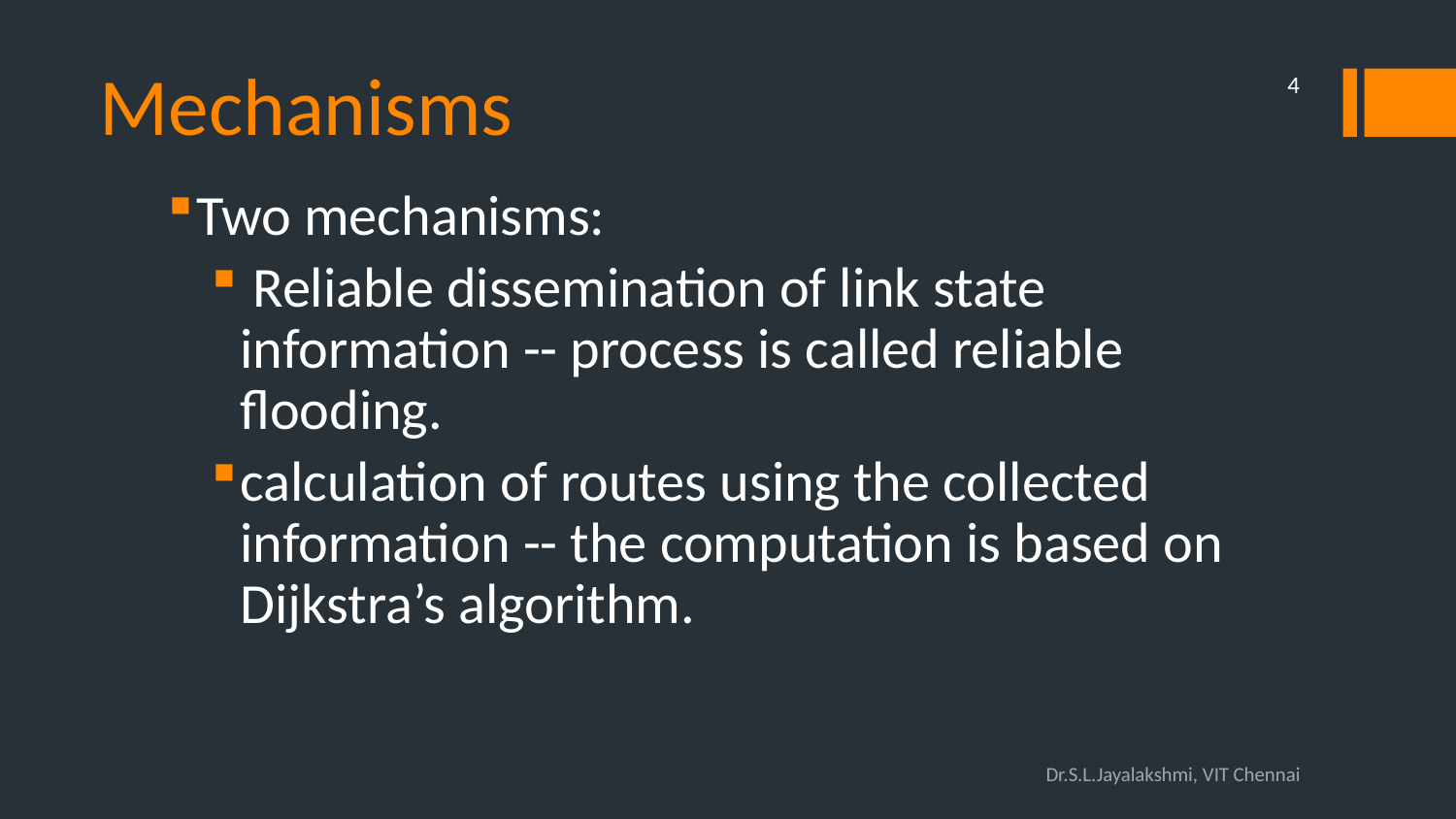

# Mechanisms
4
Two mechanisms:
 Reliable dissemination of link state information -- process is called reliable flooding.
calculation of routes using the collected information -- the computation is based on Dijkstra’s algorithm.
Dr.S.L.Jayalakshmi, VIT Chennai